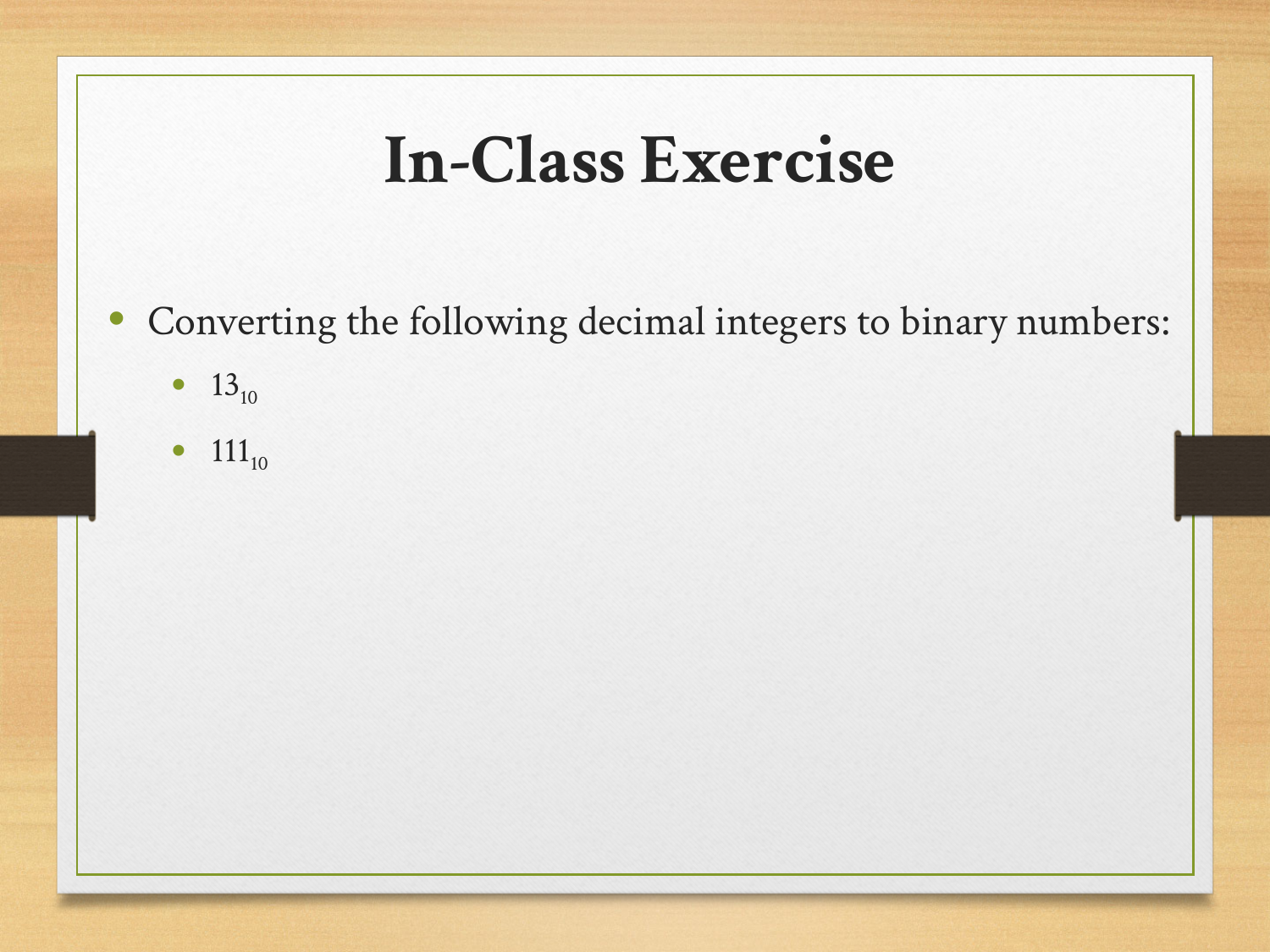

In-Class Exercise
Converting the following decimal integers to binary numbers:
1310
11110